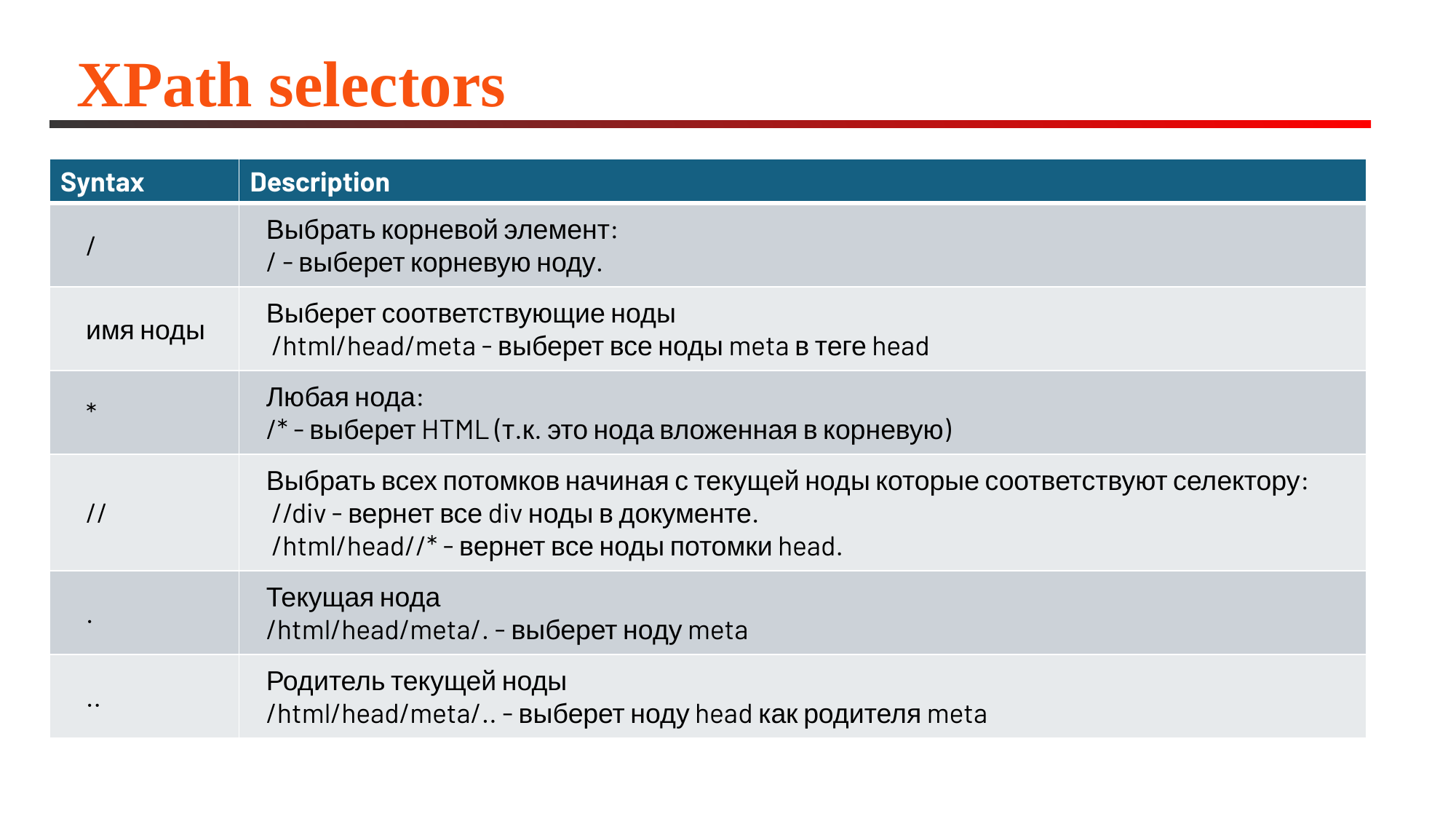

# XPath selectors

| Syntax | Description |
| --- | --- |
| / | Выбрать корневой элемент: / - выберет корневую ноду. |
| имя ноды | Выберет соответствующие ноды  /html/head/meta - выберет все ноды meta в теге head |
| \* | Любая нода: /\* - выберет HTML (т.к. это нода вложенная в корневую) |
| // | Выбрать всех потомков начиная с текущей ноды которые соответствуют селектору:  //div - вернет все div ноды в документе.  /html/head//\* - вернет все ноды потомки head. |
| . | Текущая нода /html/head/meta/. - выберет ноду meta |
| .. | Родитель текущей ноды /html/head/meta/.. - выберет ноду head как родителя meta |